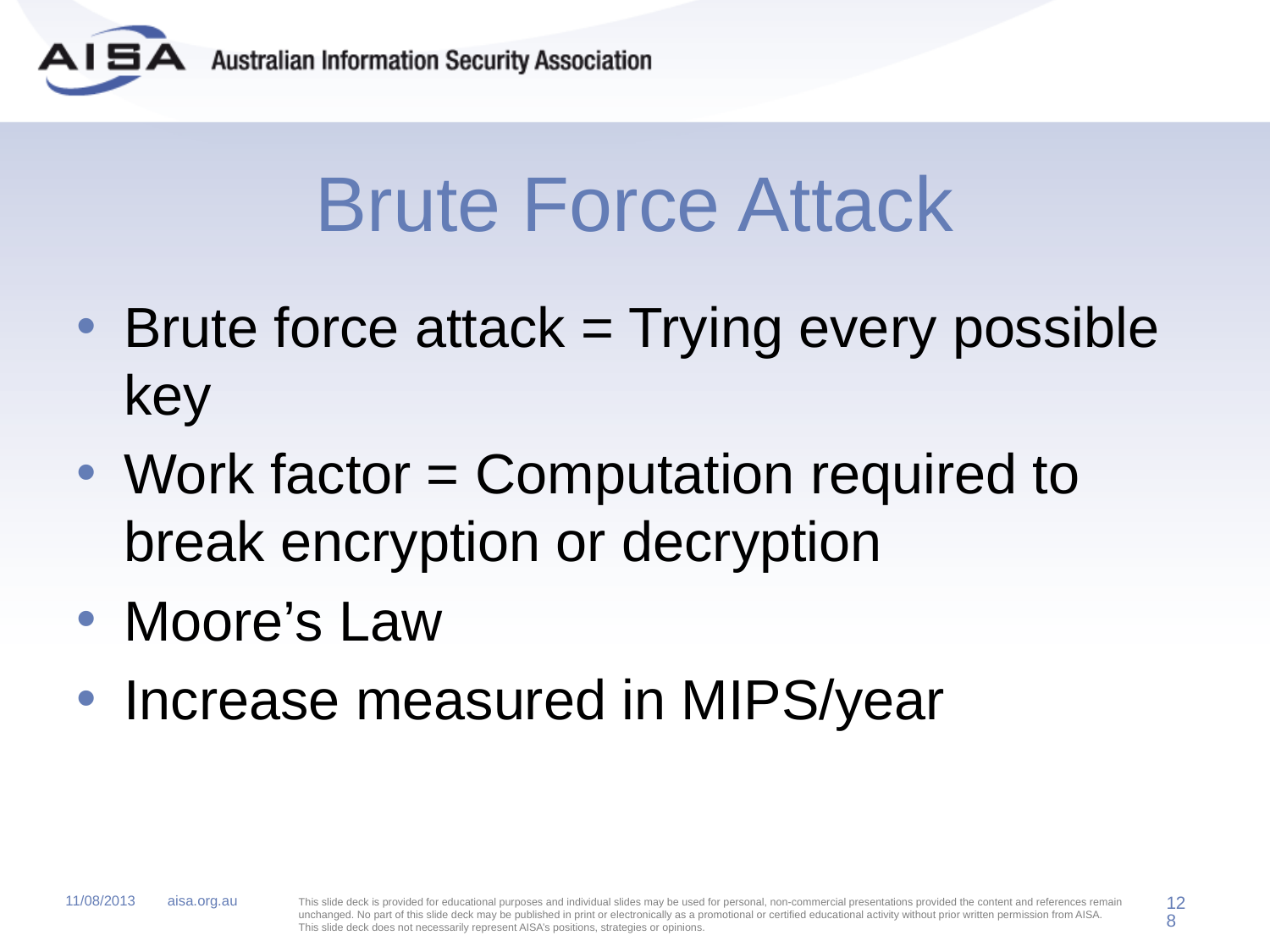

# Brute Force Attack
Brute force attack = Trying every possible key
Work factor = Computation required to break encryption or decryption
Moore’s Law
Increase measured in MIPS/year